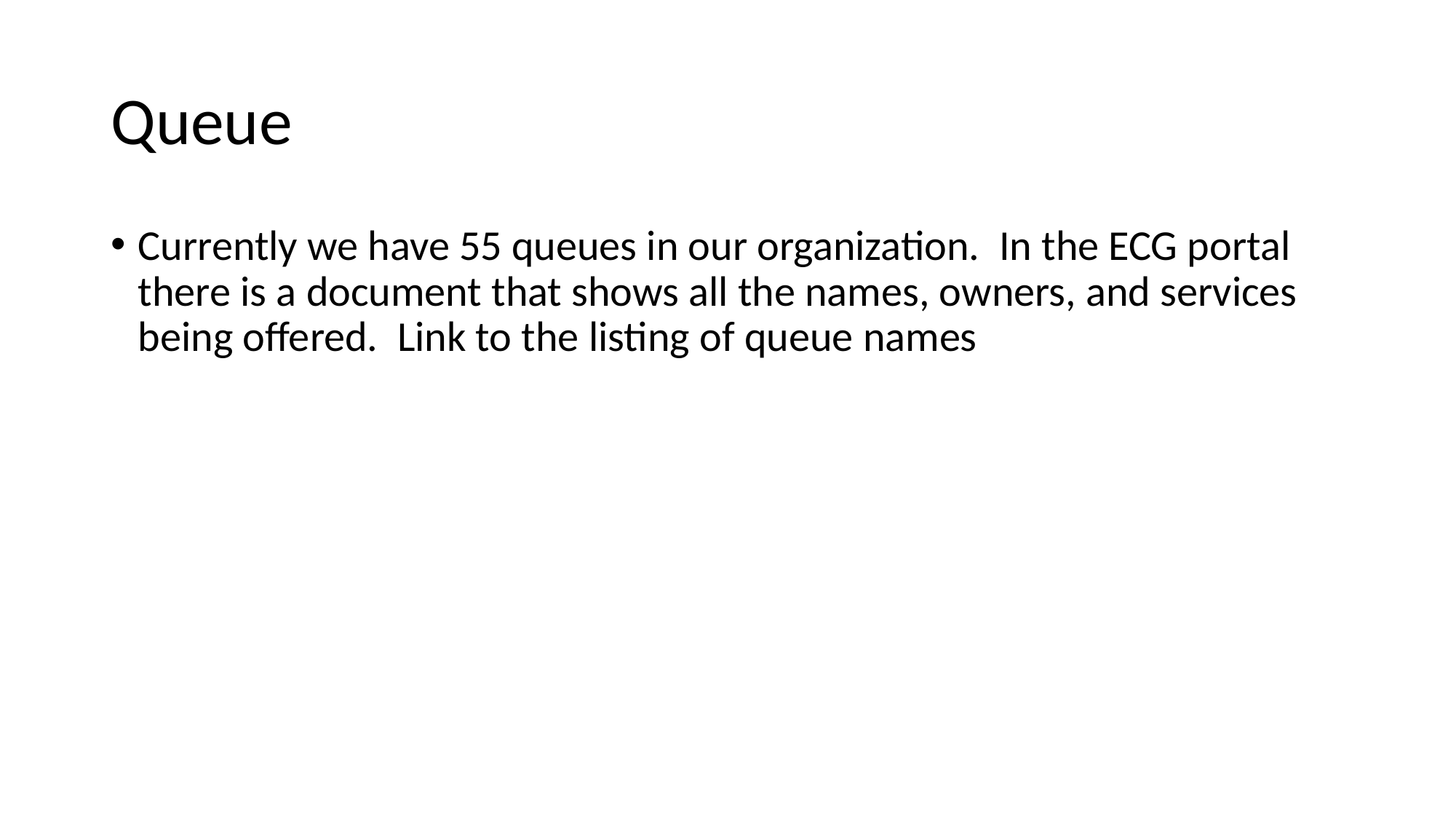

# Queue
Currently we have 55 queues in our organization.  In the ECG portal there is a document that shows all the names, owners, and services being offered.  Link to the listing of queue names